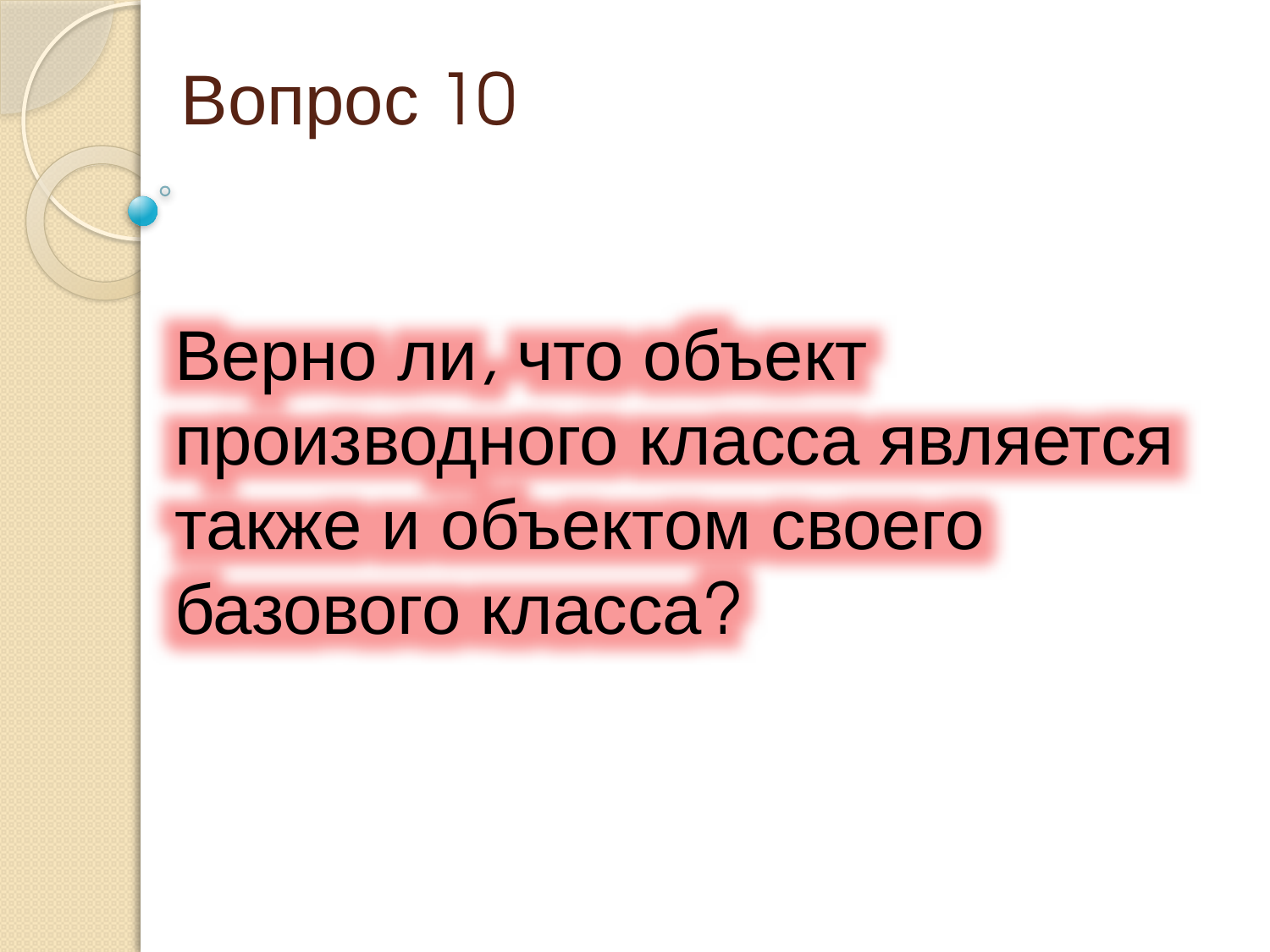

# Вопрос 10
Верно ли, что объект производного класса является также и объектом своего базового класса?